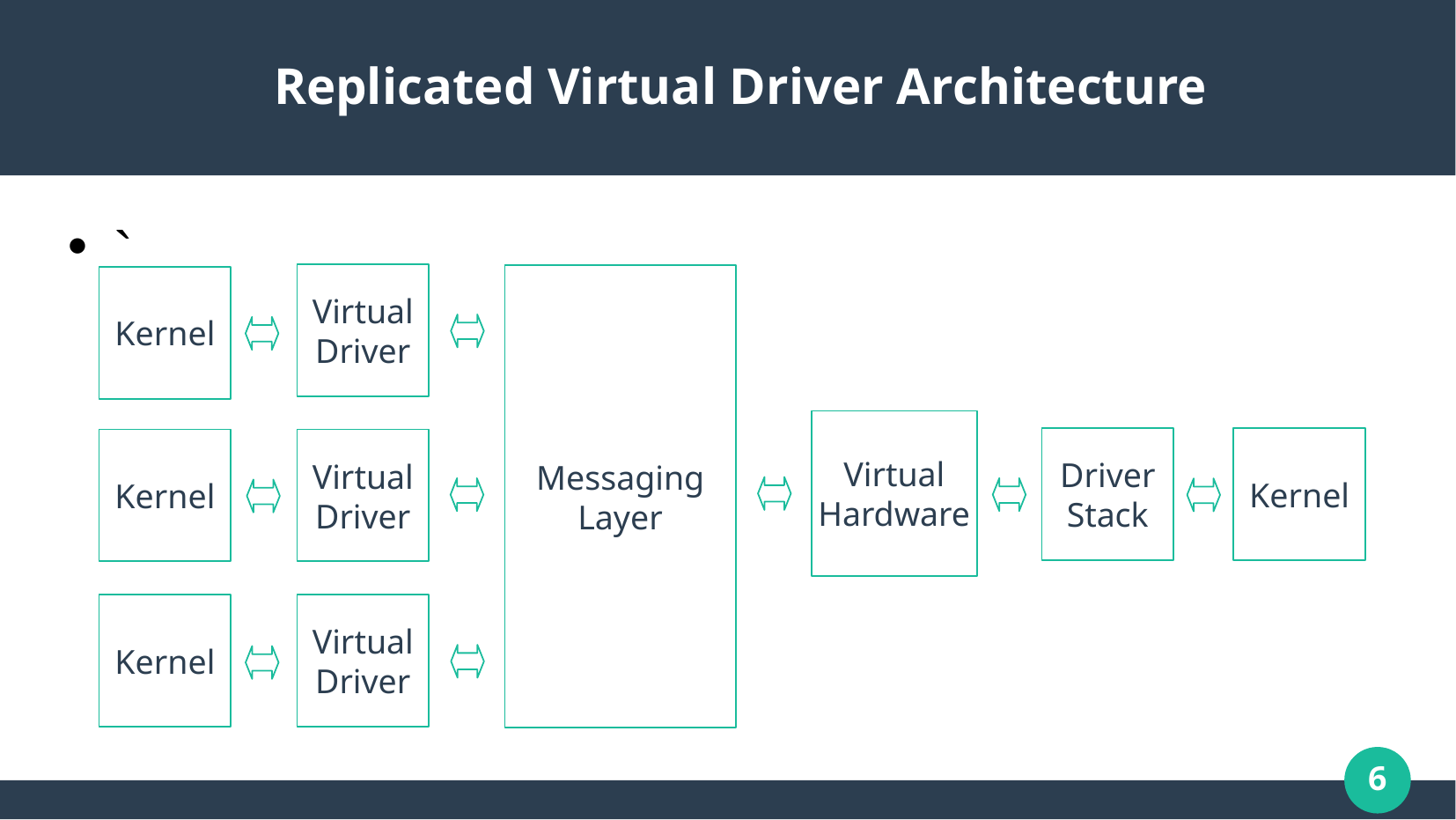

# Replicated Virtual Driver Architecture
`
Virtual
Driver
Messaging
Layer
Kernel

Virtual
Hardware
Kernel
Driver
Stack
Kernel
Virtual
Driver

Kernel
Virtual
Driver